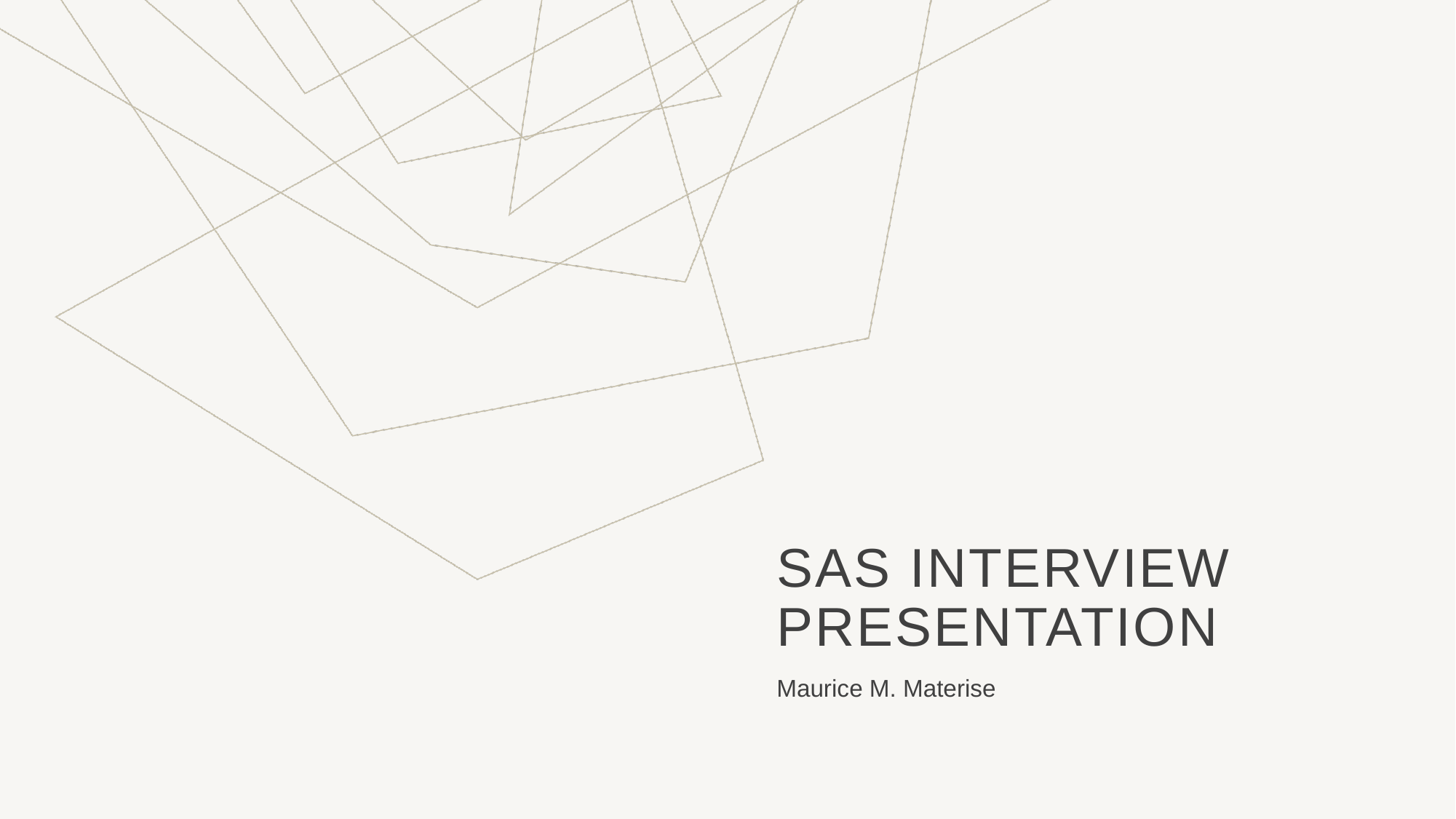

# SAS Interview Presentation
Maurice M. Materise